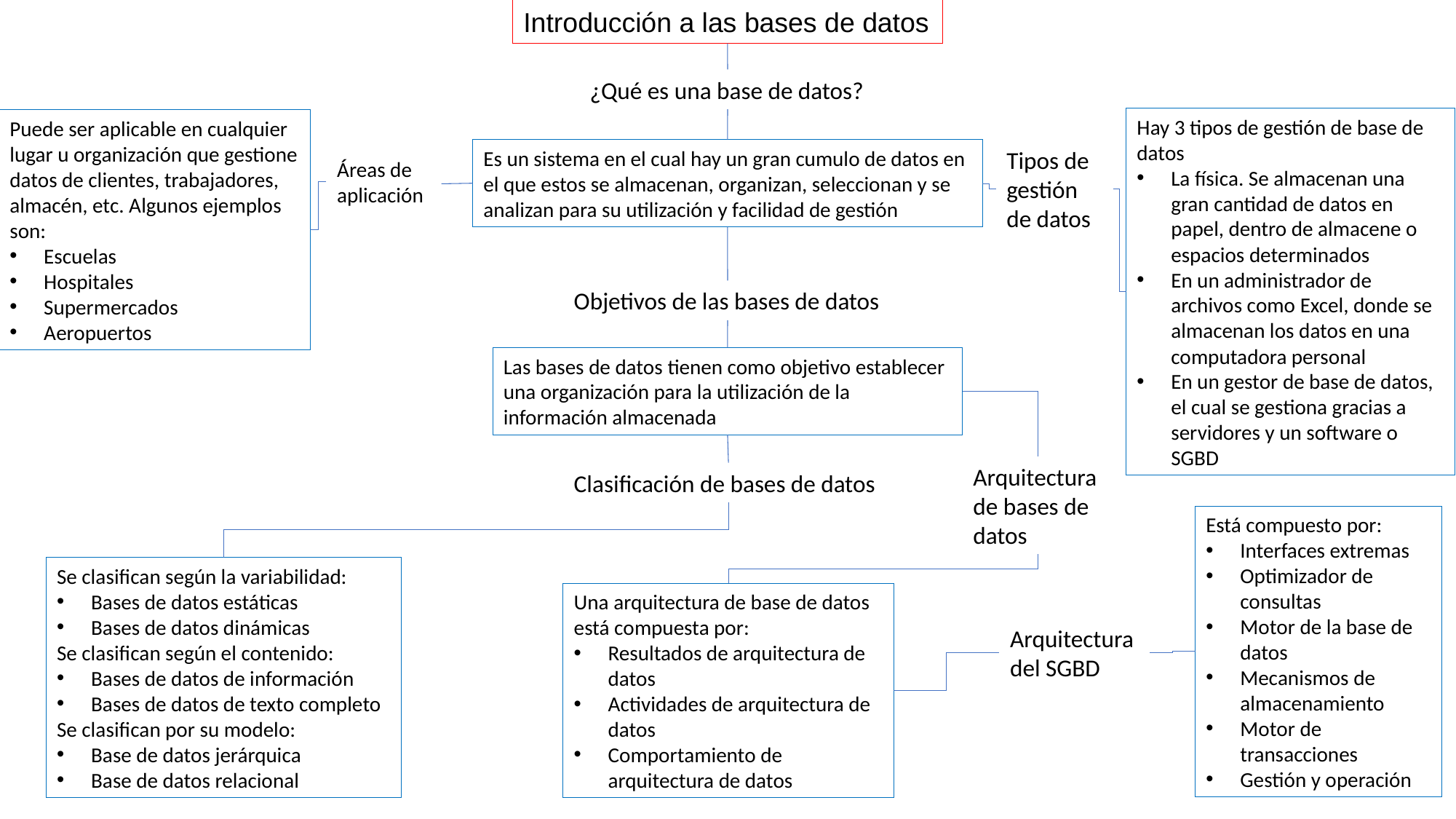

Introducción a las bases de datos
¿Qué es una base de datos?
Hay 3 tipos de gestión de base de datos
La física. Se almacenan una gran cantidad de datos en papel, dentro de almacene o espacios determinados
En un administrador de archivos como Excel, donde se almacenan los datos en una computadora personal
En un gestor de base de datos, el cual se gestiona gracias a servidores y un software o SGBD
Puede ser aplicable en cualquier lugar u organización que gestione datos de clientes, trabajadores, almacén, etc. Algunos ejemplos son:
Escuelas
Hospitales
Supermercados
Aeropuertos
Es un sistema en el cual hay un gran cumulo de datos en el que estos se almacenan, organizan, seleccionan y se analizan para su utilización y facilidad de gestión
Tipos de gestión de datos
Áreas de aplicación
Objetivos de las bases de datos
Las bases de datos tienen como objetivo establecer una organización para la utilización de la información almacenada
Arquitectura de bases de datos
Clasificación de bases de datos
Está compuesto por:
Interfaces extremas
Optimizador de consultas
Motor de la base de datos
Mecanismos de almacenamiento
Motor de transacciones
Gestión y operación
Se clasifican según la variabilidad:
Bases de datos estáticas
Bases de datos dinámicas
Se clasifican según el contenido:
Bases de datos de información
Bases de datos de texto completo
Se clasifican por su modelo:
Base de datos jerárquica
Base de datos relacional
Una arquitectura de base de datos está compuesta por:
Resultados de arquitectura de datos
Actividades de arquitectura de datos
Comportamiento de arquitectura de datos
Arquitectura del SGBD